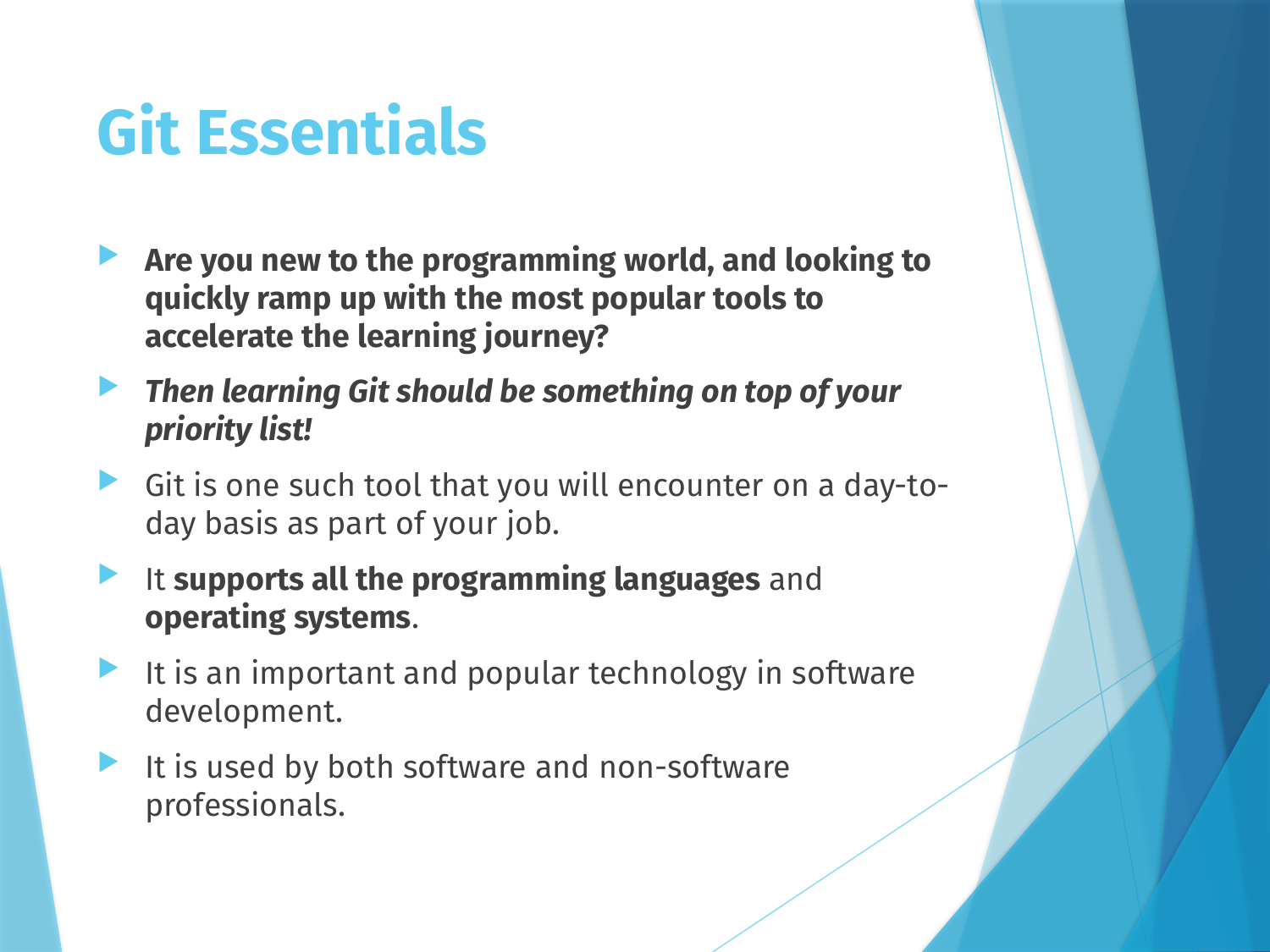

# Git Essentials
Are you new to the programming world, and looking to quickly ramp up with the most popular tools to accelerate the learning journey?
Then learning Git should be something on top of your priority list!
Git is one such tool that you will encounter on a day-to-day basis as part of your job.
It supports all the programming languages and operating systems.
It is an important and popular technology in software development.
It is used by both software and non-software professionals.